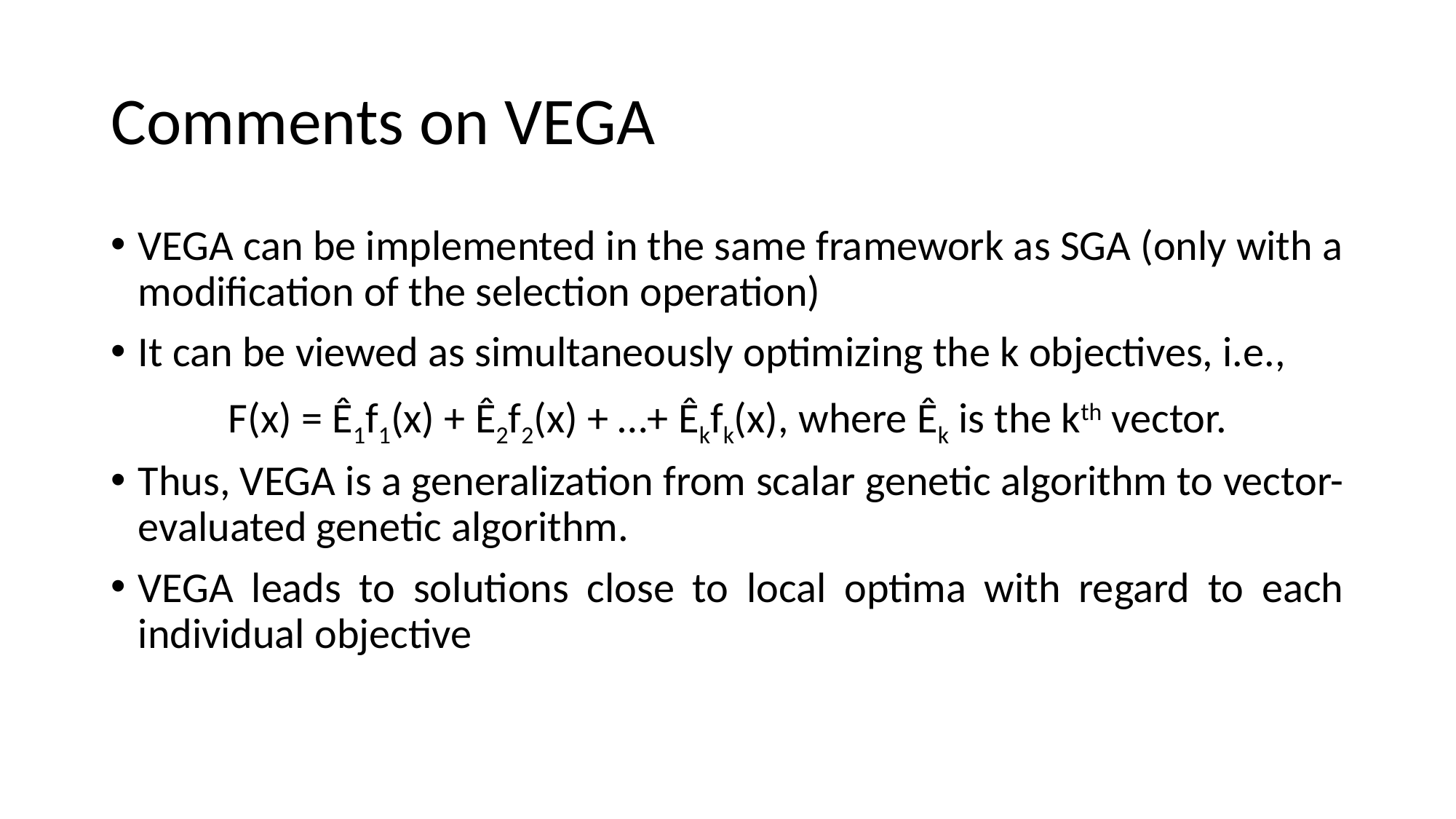

# Comments on VEGA
VEGA can be implemented in the same framework as SGA (only with a modification of the selection operation)
It can be viewed as simultaneously optimizing the k objectives, i.e.,
F(x) = Ê1f1(x) + Ê2f2(x) + …+ Êkfk(x), where Êk is the kth vector.
Thus, VEGA is a generalization from scalar genetic algorithm to vector-evaluated genetic algorithm.
VEGA leads to solutions close to local optima with regard to each individual objective